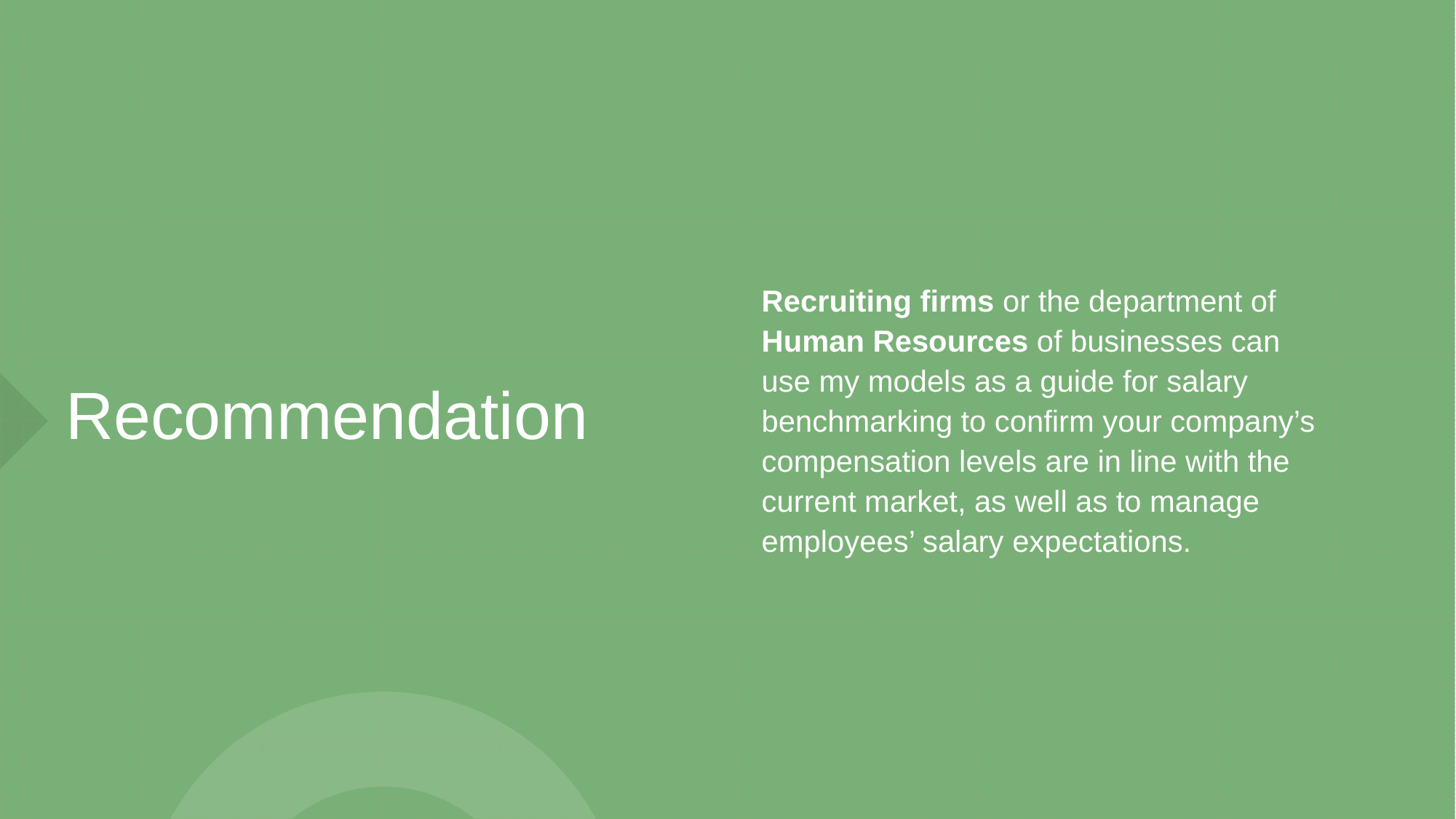

# Recommendation
Recruiting firms or the department of Human Resources of businesses can use my models as a guide for salary benchmarking to confirm your company’s compensation levels are in line with the current market, as well as to manage employees’ salary expectations.